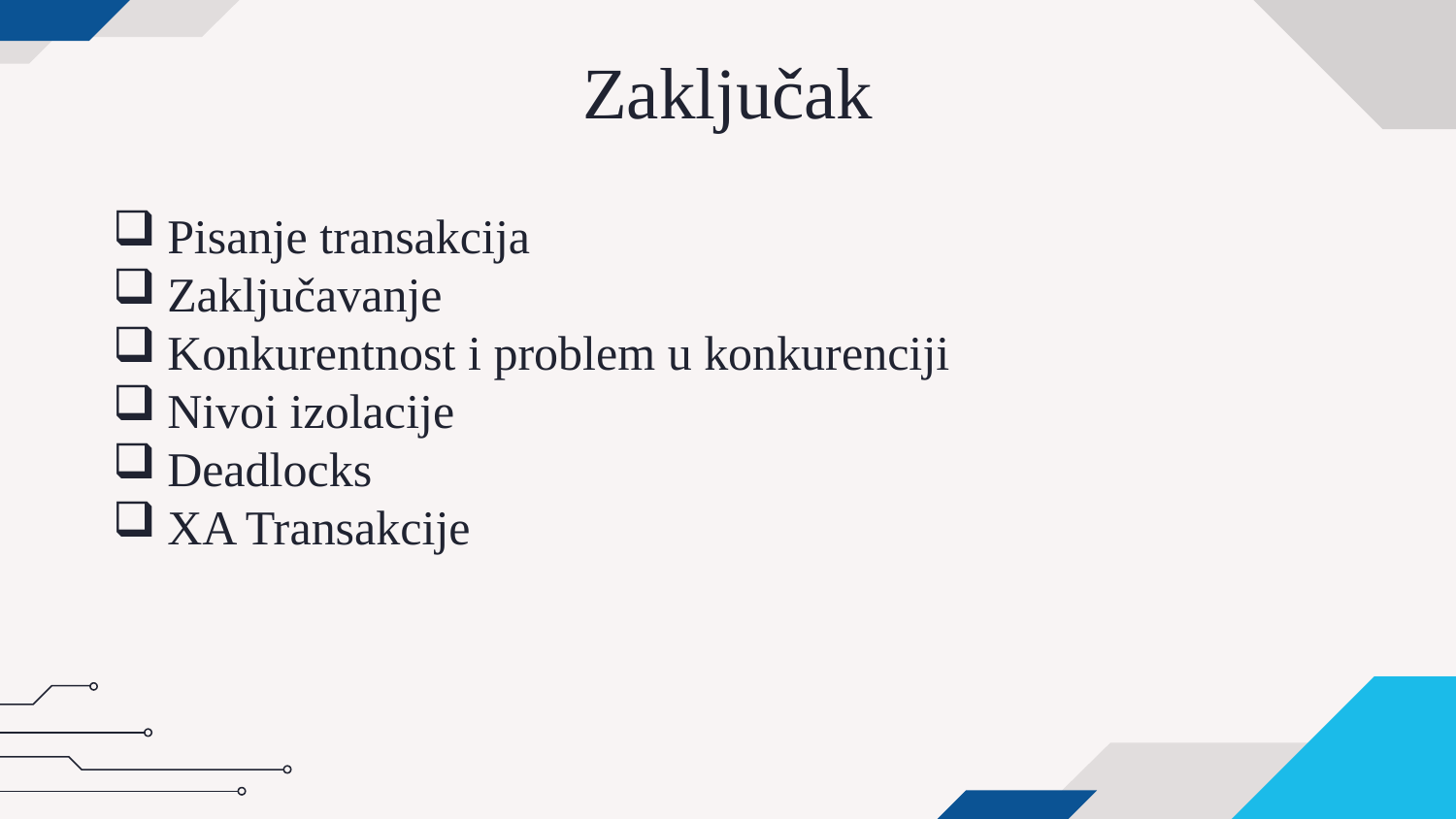

# Zaključak
Pisanje transakcija
Zaključavanje
Konkurentnost i problem u konkurenciji
Nivoi izolacije
Deadlocks
XA Transakcije